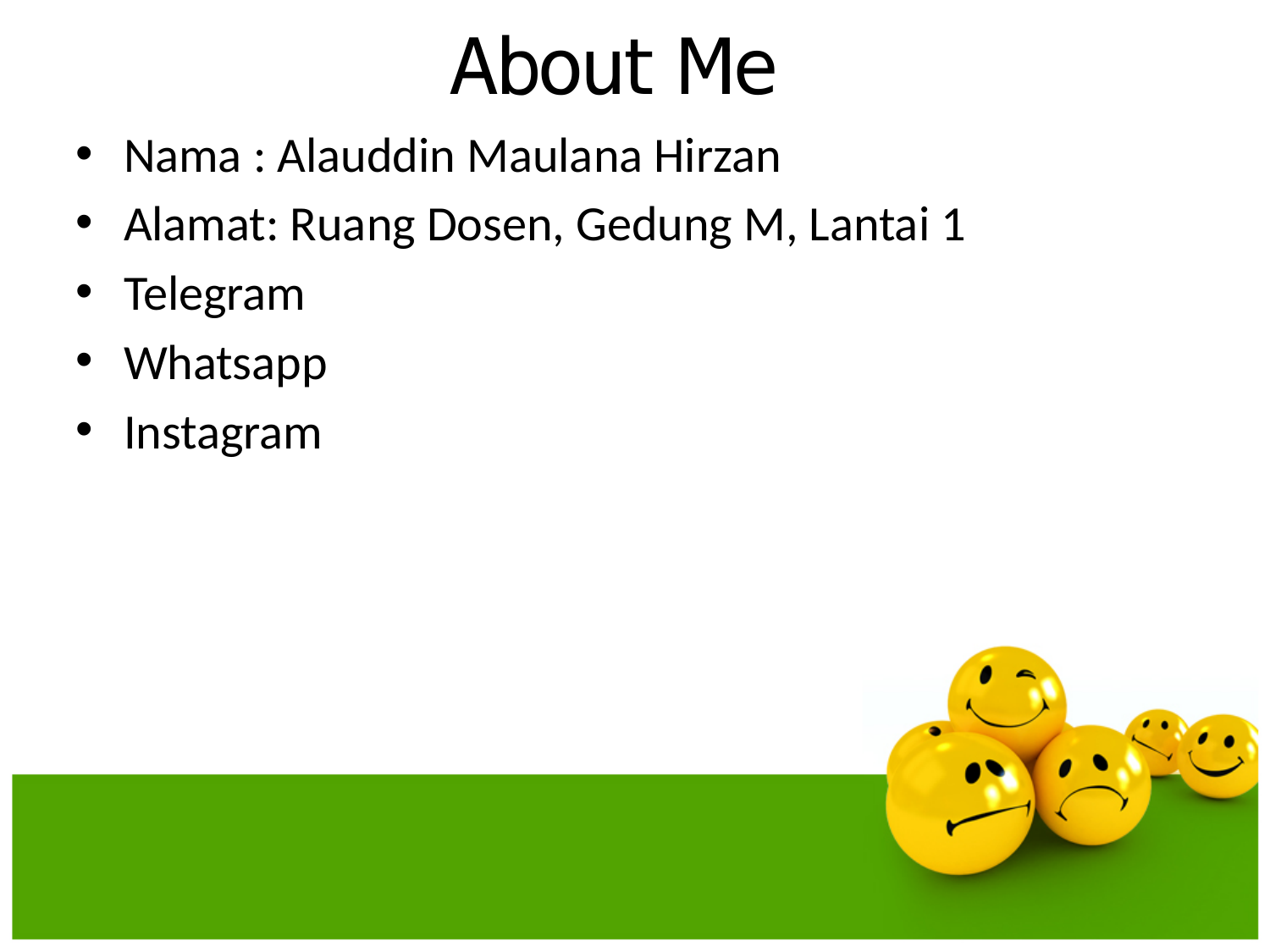

About Me
Nama : Alauddin Maulana Hirzan
Alamat: Ruang Dosen, Gedung M, Lantai 1
Telegram
Whatsapp
Instagram